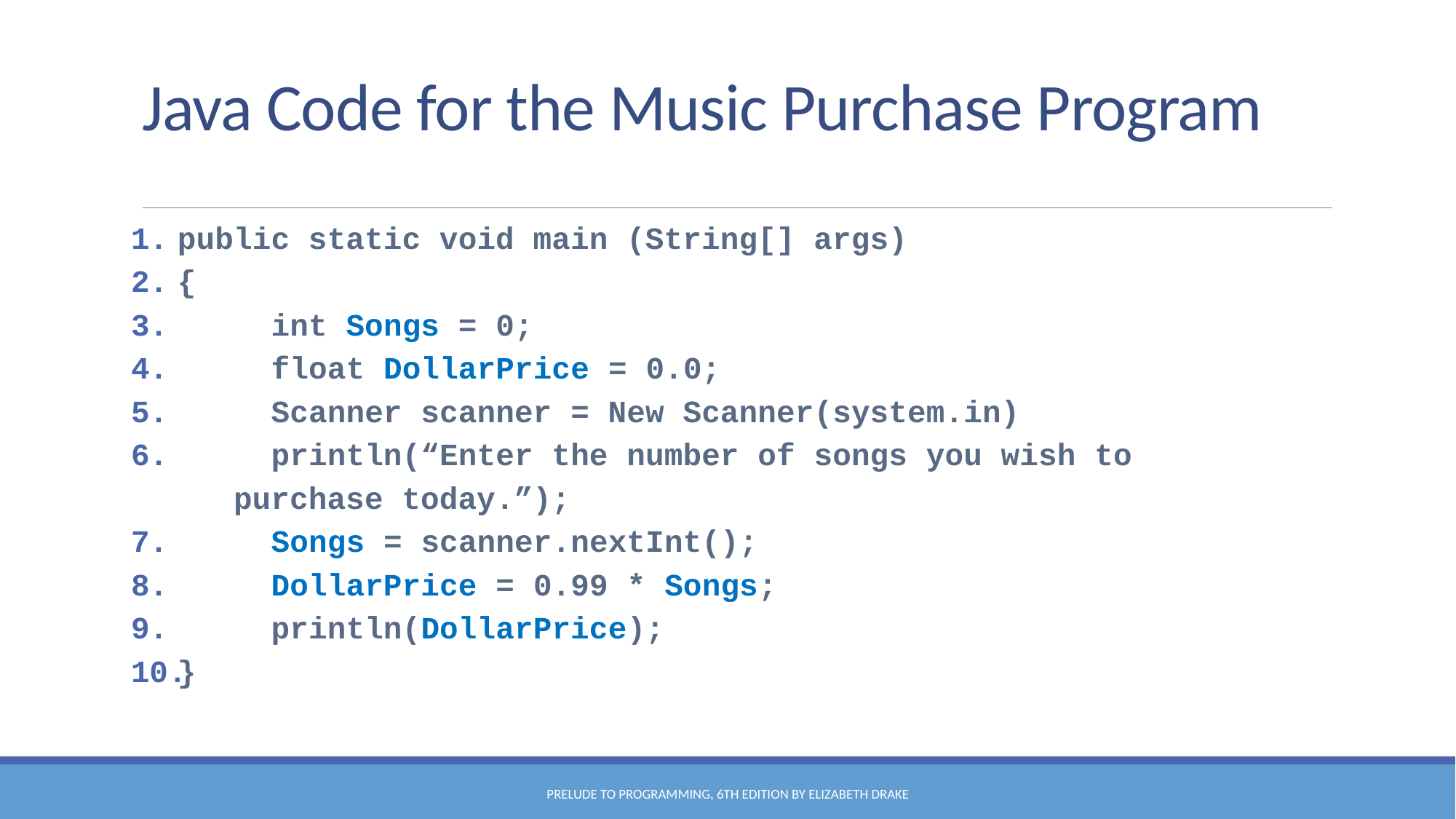

# Java Code for the Music Purchase Program
public static void main (String[] args)
{
     int Songs = 0;
     float DollarPrice = 0.0;
     Scanner scanner = New Scanner(system.in)
     println(“Enter the number of songs you wish to
			   purchase today.”);
     Songs = scanner.nextInt();
     DollarPrice = 0.99 * Songs;
     println(DollarPrice);
}
Prelude to Programming, 6th edition by Elizabeth Drake